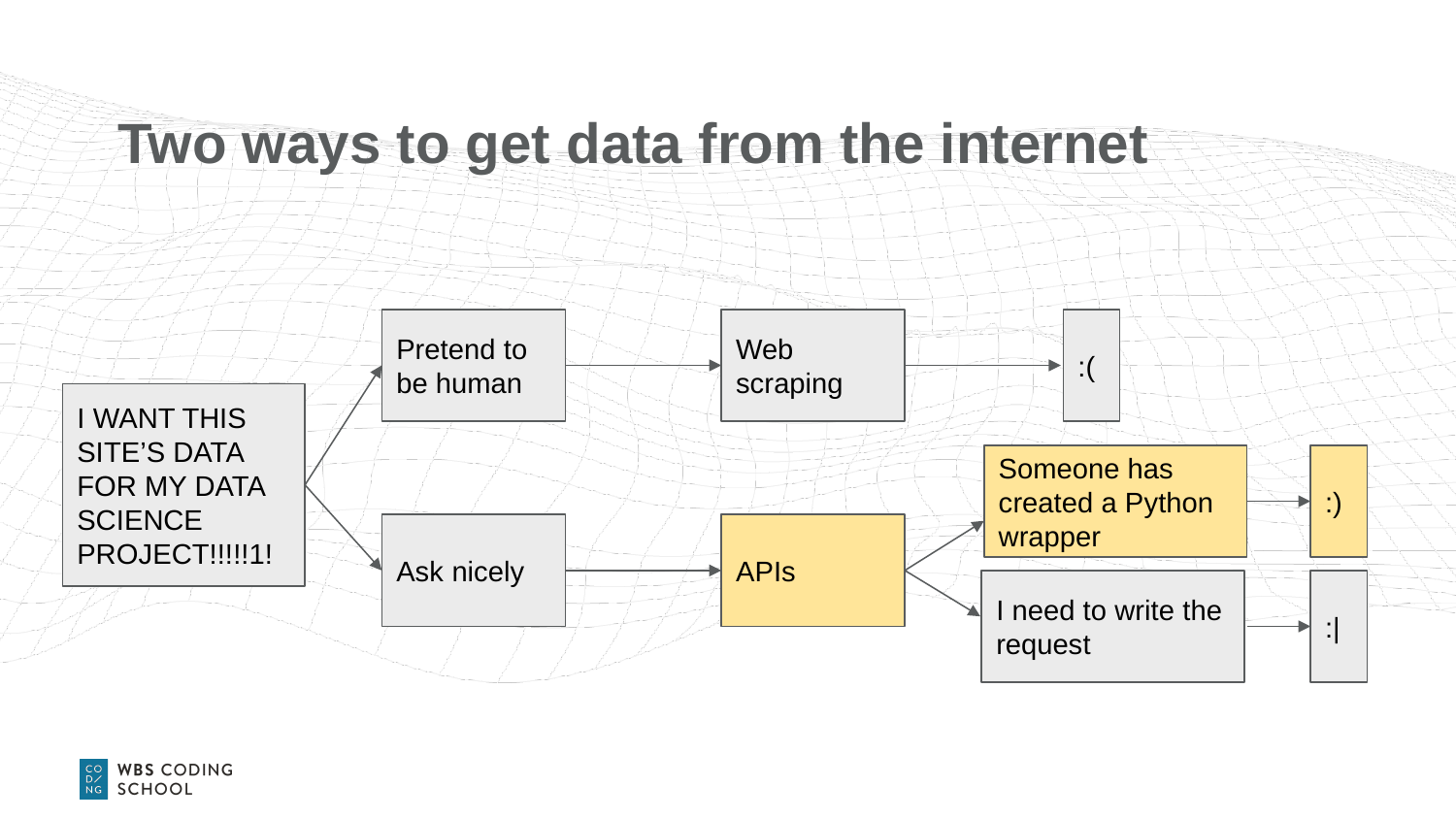

Two ways to get data from the internet
Pretend to be human
Web scraping
:(
I WANT THIS SITE’S DATA FOR MY DATA SCIENCE PROJECT!!!!!1!
Someone has created a Python wrapper
:)
Ask nicely
APIs
I need to write the request
:|